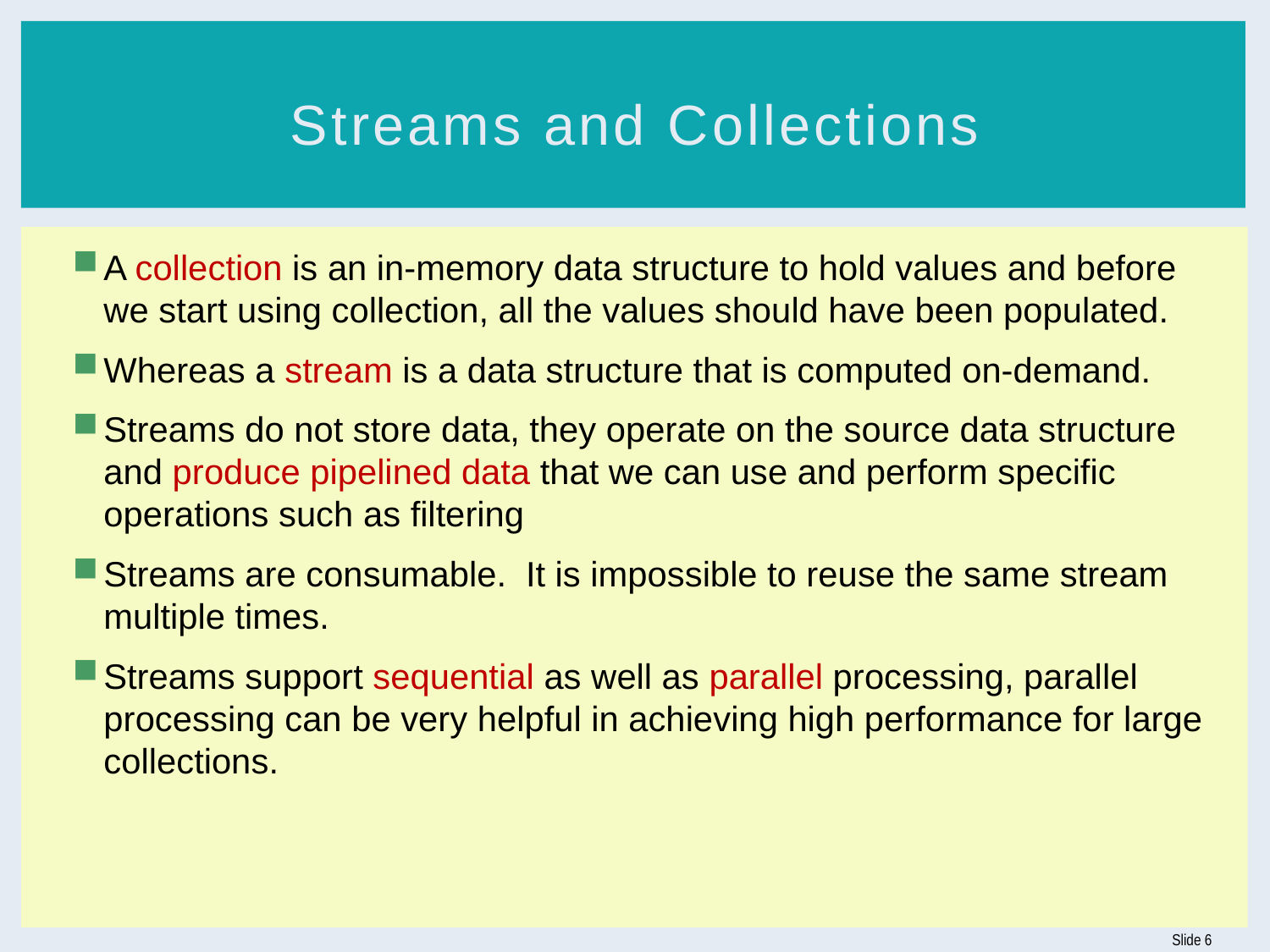

# Streams and Collections
A collection is an in-memory data structure to hold values and before we start using collection, all the values should have been populated.
Whereas a stream is a data structure that is computed on-demand.
Streams do not store data, they operate on the source data structure and produce pipelined data that we can use and perform specific operations such as filtering
Streams are consumable.  It is impossible to reuse the same stream multiple times.
Streams support sequential as well as parallel processing, parallel processing can be very helpful in achieving high performance for large collections.